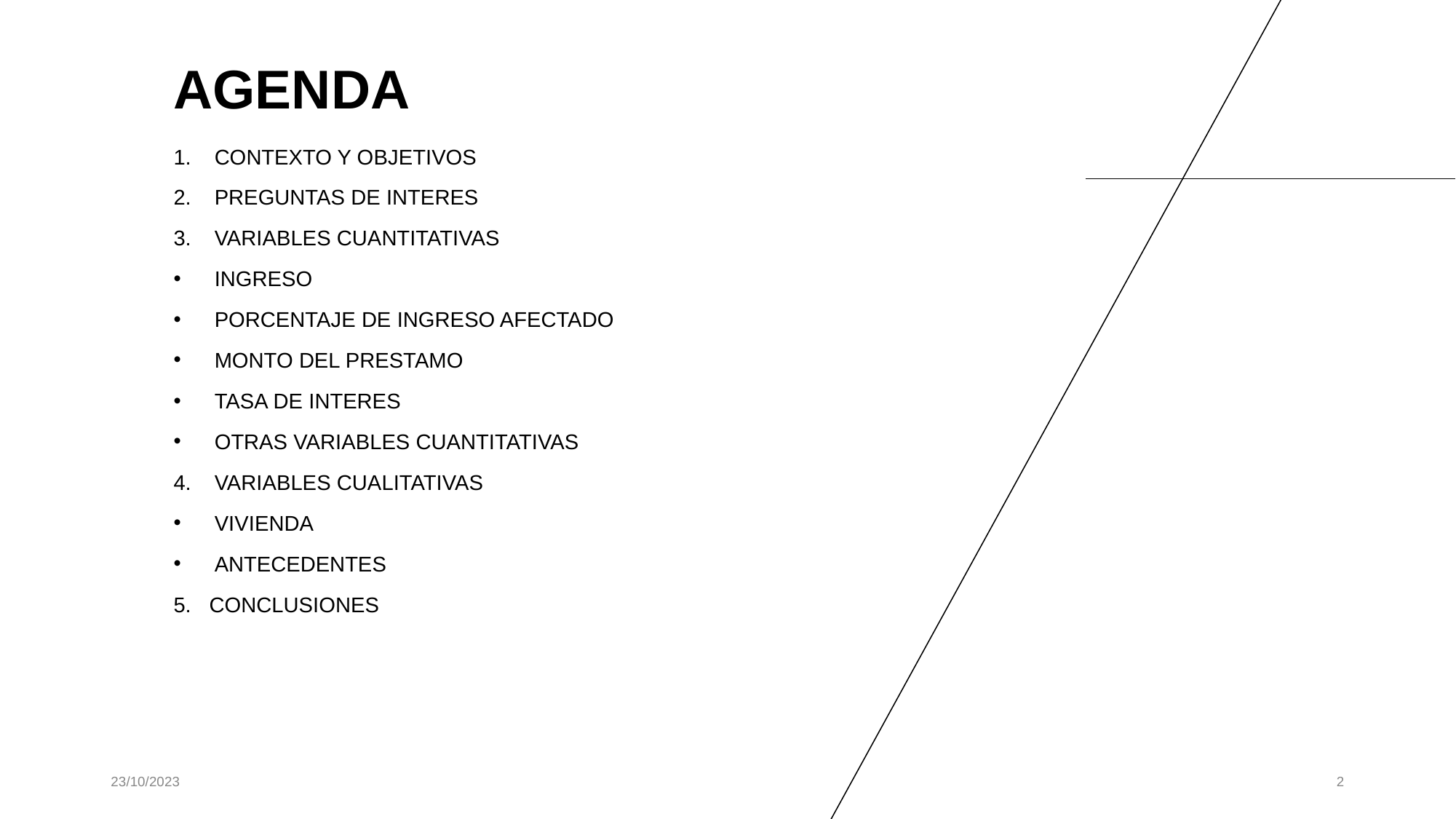

# AGENDA
CONTEXTO Y OBJETIVOS
PREGUNTAS DE INTERES
VARIABLES CUANTITATIVAS
INGRESO
PORCENTAJE DE INGRESO AFECTADO
MONTO DEL PRESTAMO
TASA DE INTERES
OTRAS VARIABLES CUANTITATIVAS
VARIABLES CUALITATIVAS
VIVIENDA
ANTECEDENTES
5.   CONCLUSIONES

23/10/2023

2